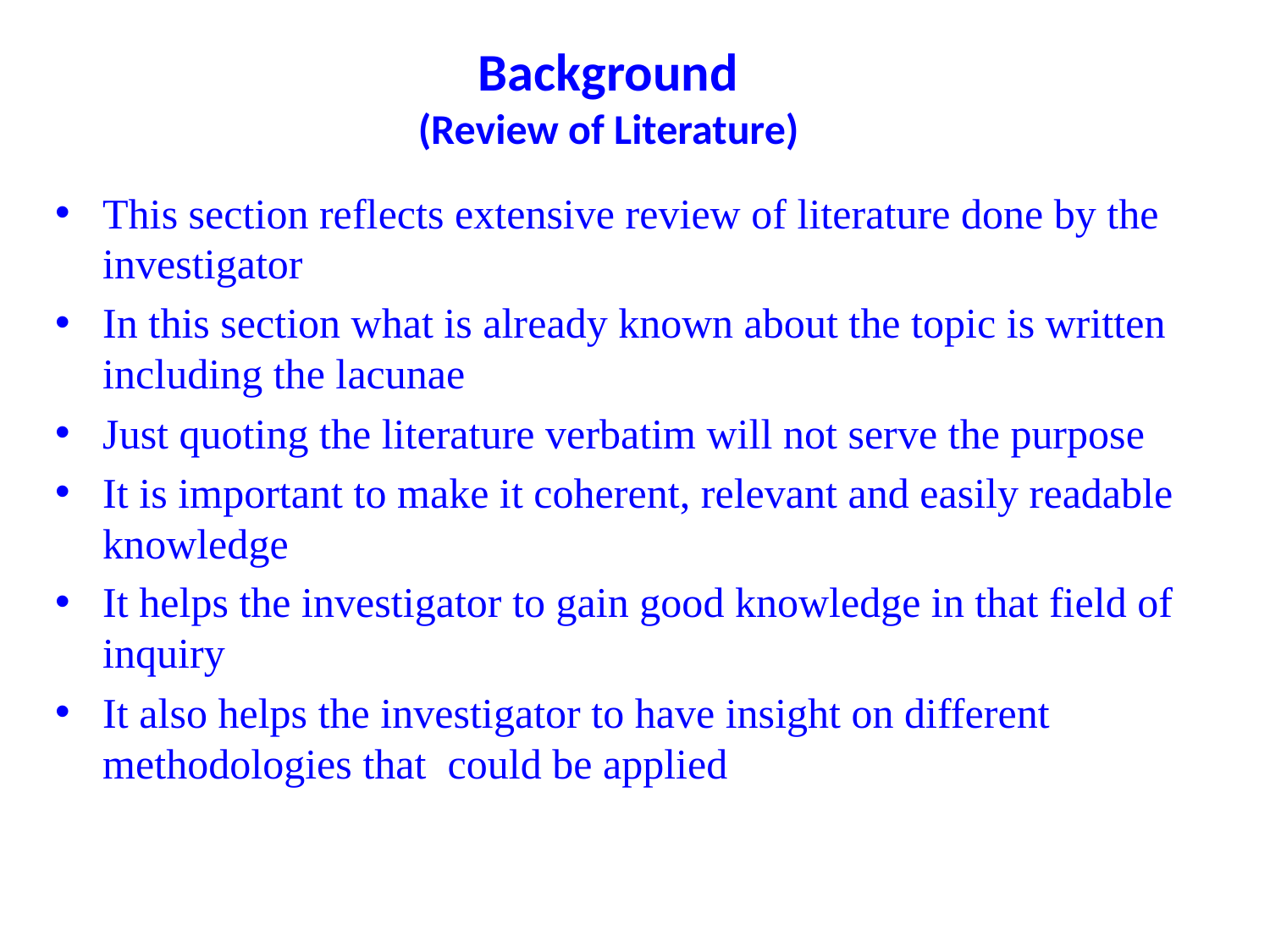

# Background (Review of Literature)
This section reflects extensive review of literature done by the investigator
In this section what is already known about the topic is written including the lacunae
Just quoting the literature verbatim will not serve the purpose
It is important to make it coherent, relevant and easily readable knowledge
It helps the investigator to gain good knowledge in that field of inquiry
It also helps the investigator to have insight on different methodologies that  could be applied